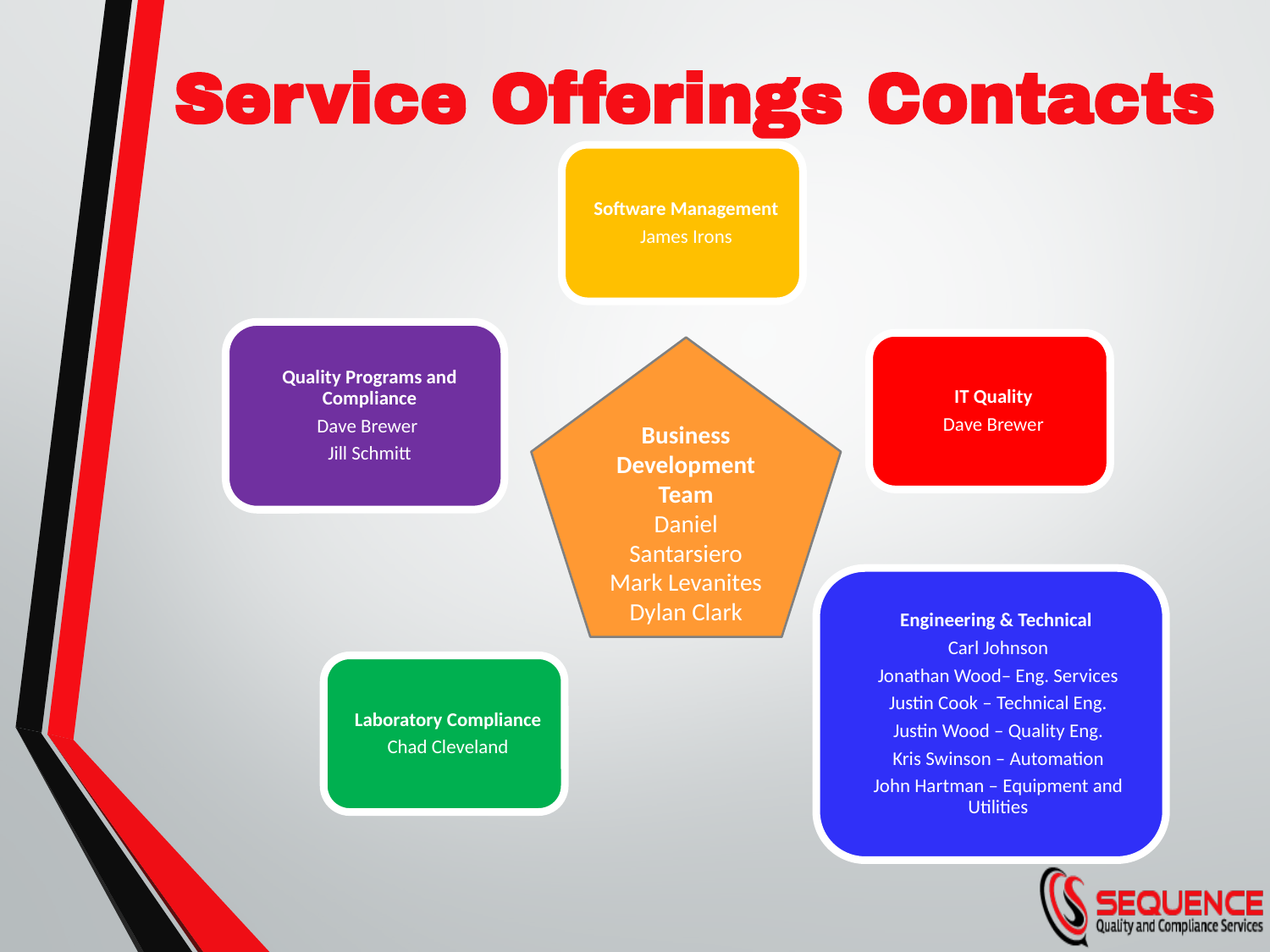

# Service Offerings Contacts
Software Management
James Irons
IT Quality
Dave Brewer
Engineering & Technical
Carl Johnson
Jonathan Wood– Eng. Services
Justin Cook – Technical Eng.
Justin Wood – Quality Eng.
Kris Swinson – Automation
John Hartman – Equipment and Utilities
Laboratory Compliance
Chad Cleveland
Quality Programs and Compliance
Dave Brewer
Jill Schmitt
Business Development Team
Daniel Santarsiero
Mark Levanites
Dylan Clark